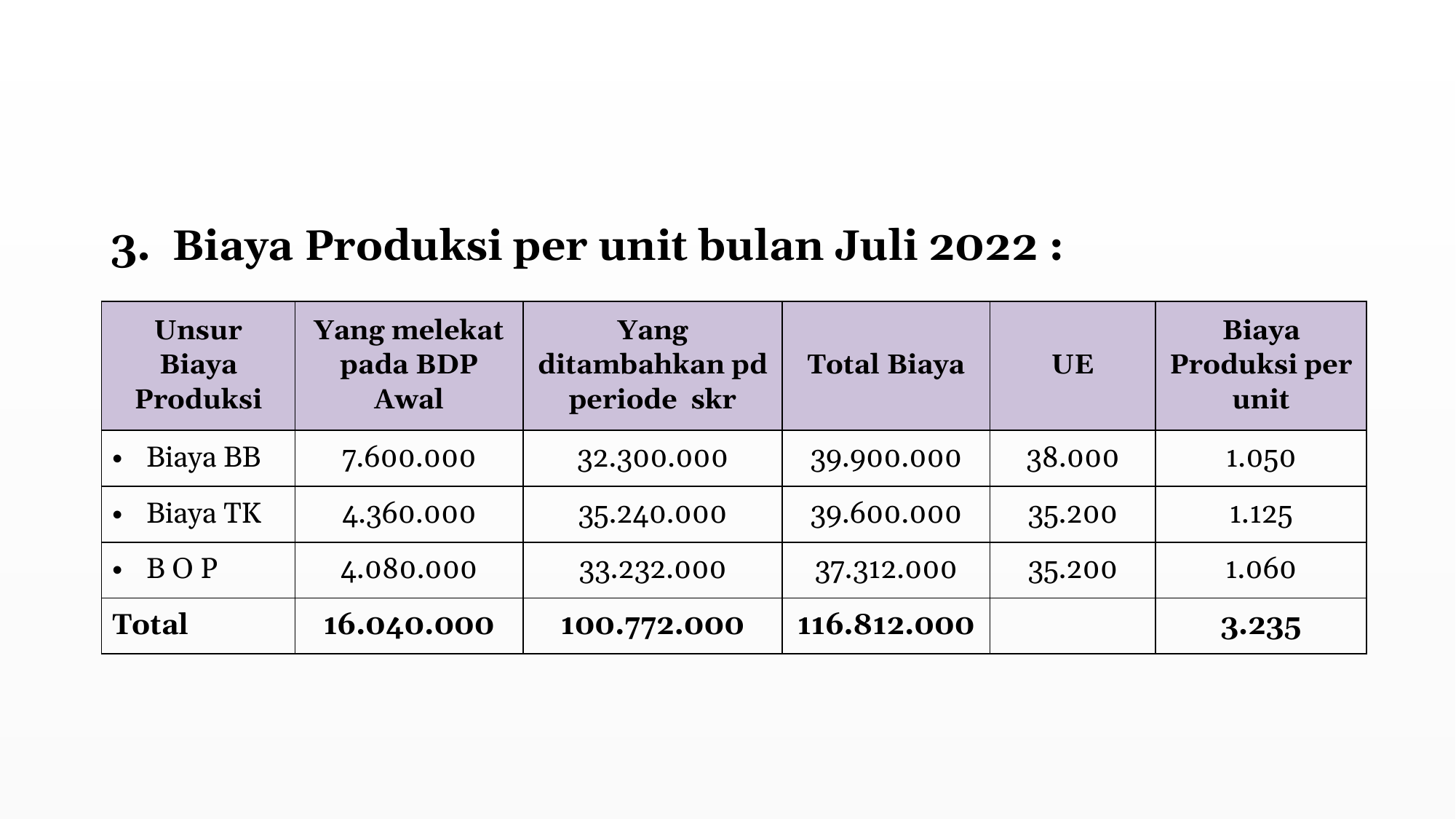

#
Biaya Produksi per unit bulan Juli 2022 :

| Unsur Biaya Produksi | Yang melekat pada BDP Awal | Yang ditambahkan pd periode skr | Total Biaya | UE | Biaya Produksi per unit |
| --- | --- | --- | --- | --- | --- |
| Biaya BB | 7.600.000 | 32.300.000 | 39.900.000 | 38.000 | 1.050 |
| Biaya TK | 4.360.000 | 35.240.000 | 39.600.000 | 35.200 | 1.125 |
| B O P | 4.080.000 | 33.232.000 | 37.312.000 | 35.200 | 1.060 |
| Total | 16.040.000 | 100.772.000 | 116.812.000 |  | 3.235 |